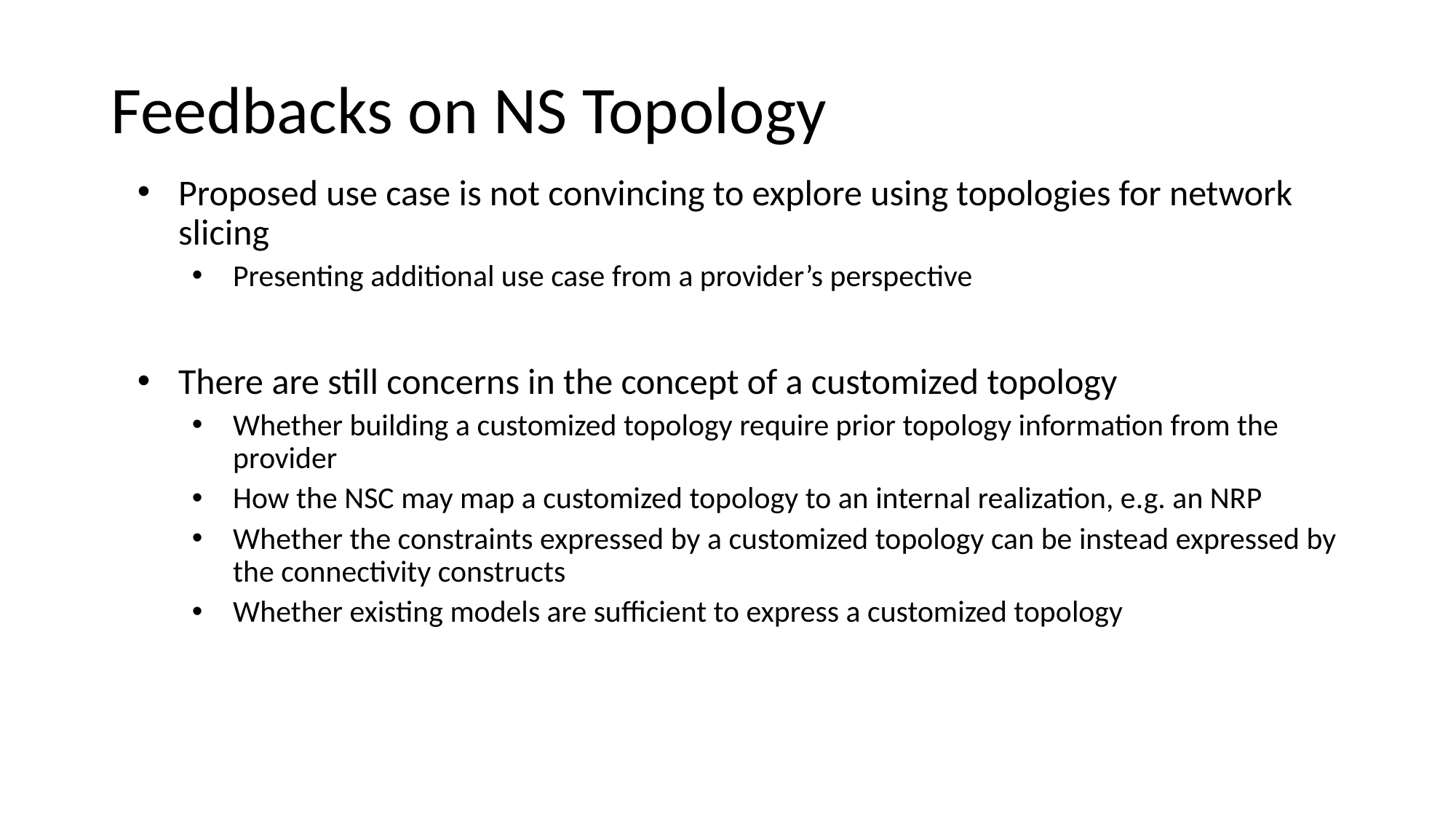

# Feedbacks on NS Topology
Proposed use case is not convincing to explore using topologies for network slicing
Presenting additional use case from a provider’s perspective

There are still concerns in the concept of a customized topology
Whether building a customized topology require prior topology information from the provider
How the NSC may map a customized topology to an internal realization, e.g. an NRP
Whether the constraints expressed by a customized topology can be instead expressed by the connectivity constructs
Whether existing models are sufficient to express a customized topology